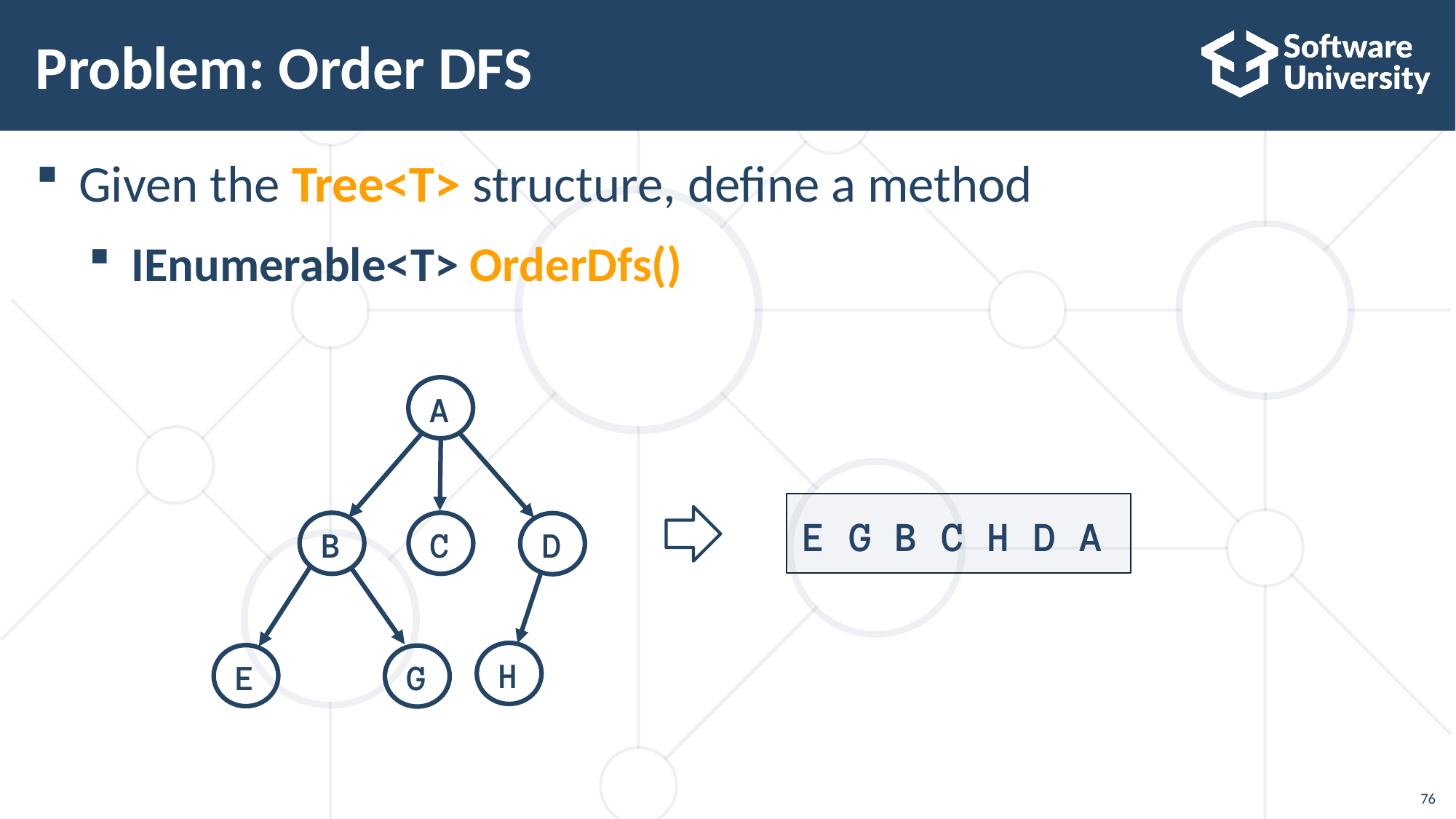

# Problem: Order DFS
Given the Tree<T> structure, define a method
IEnumerable<T> OrderDfs()
A

C
B
D

H
E
G
E G B C H D A

76